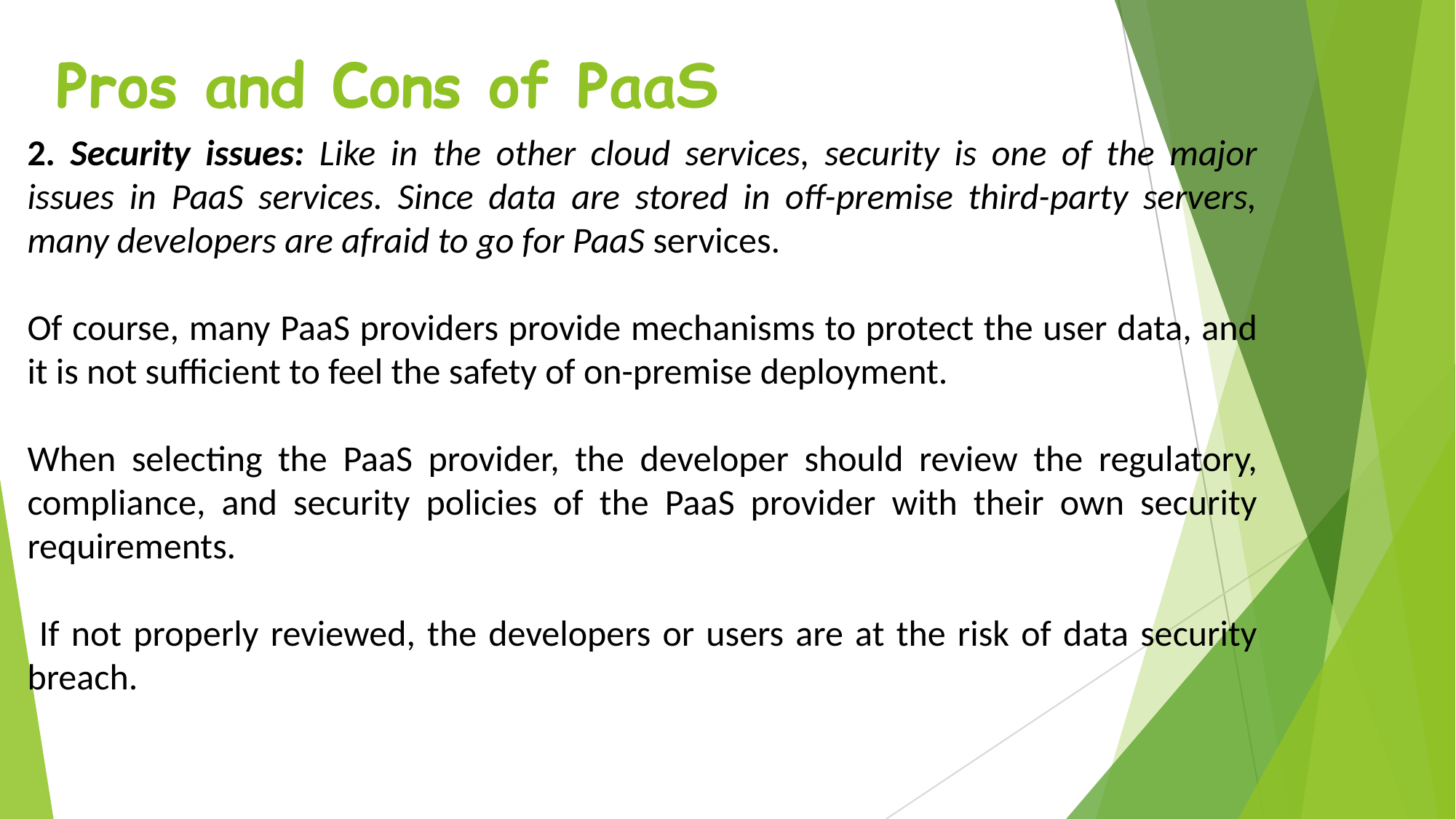

# Pros and Cons of PaaS
2. Security issues: Like in the other cloud services, security is one of the major issues in PaaS services. Since data are stored in off-premise third-party servers, many developers are afraid to go for PaaS services.

Of course, many PaaS providers provide mechanisms to protect the user data, and it is not sufficient to feel the safety of on-premise deployment.

When selecting the PaaS provider, the developer should review the regulatory, compliance, and security policies of the PaaS provider with their own security requirements.

 If not properly reviewed, the developers or users are at the risk of data security breach.